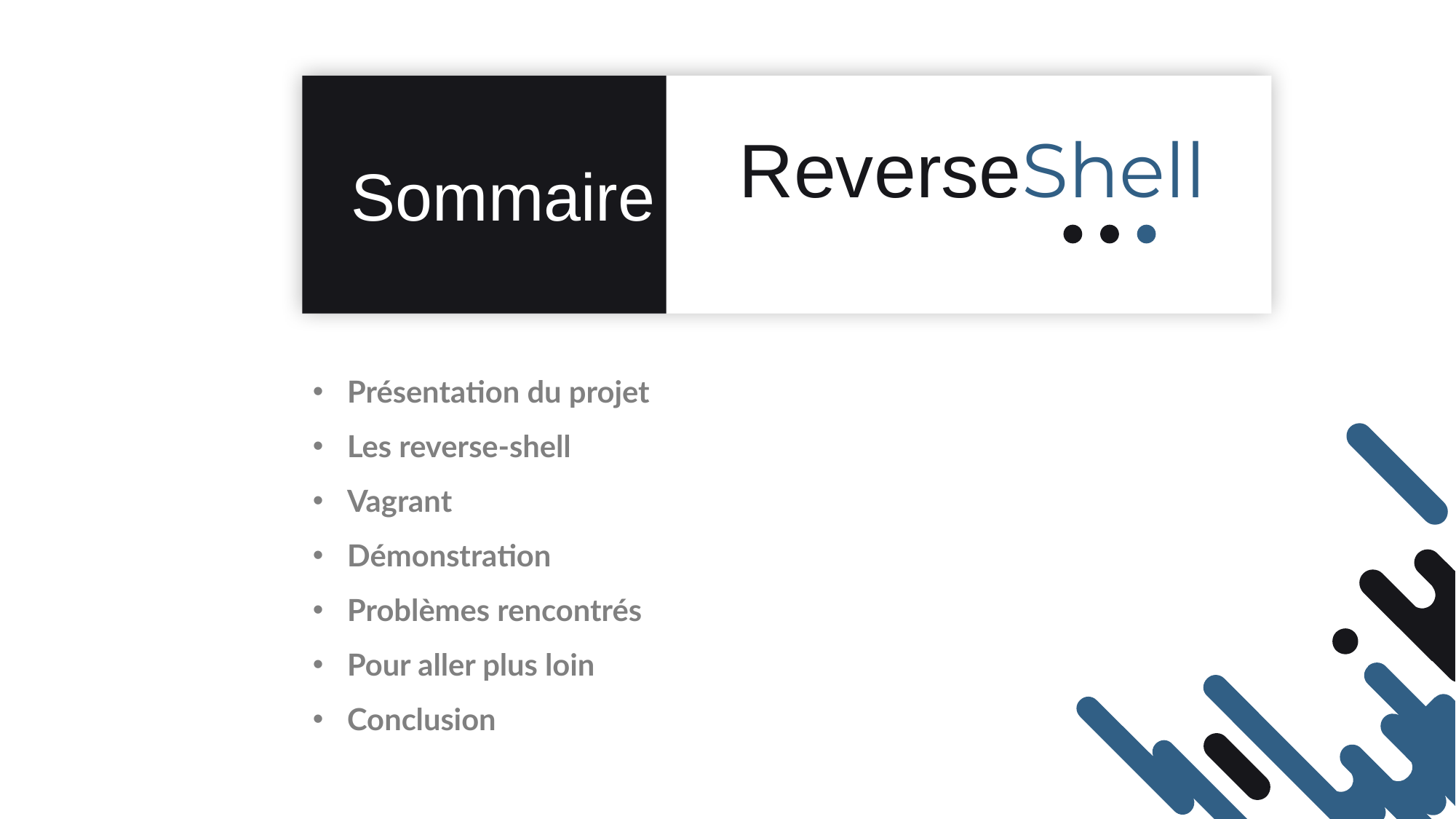

ReverseShell
Sommaire

Présentation du projet
Les reverse-shell
Vagrant
Démonstration
Problèmes rencontrés
Pour aller plus loin
Conclusion